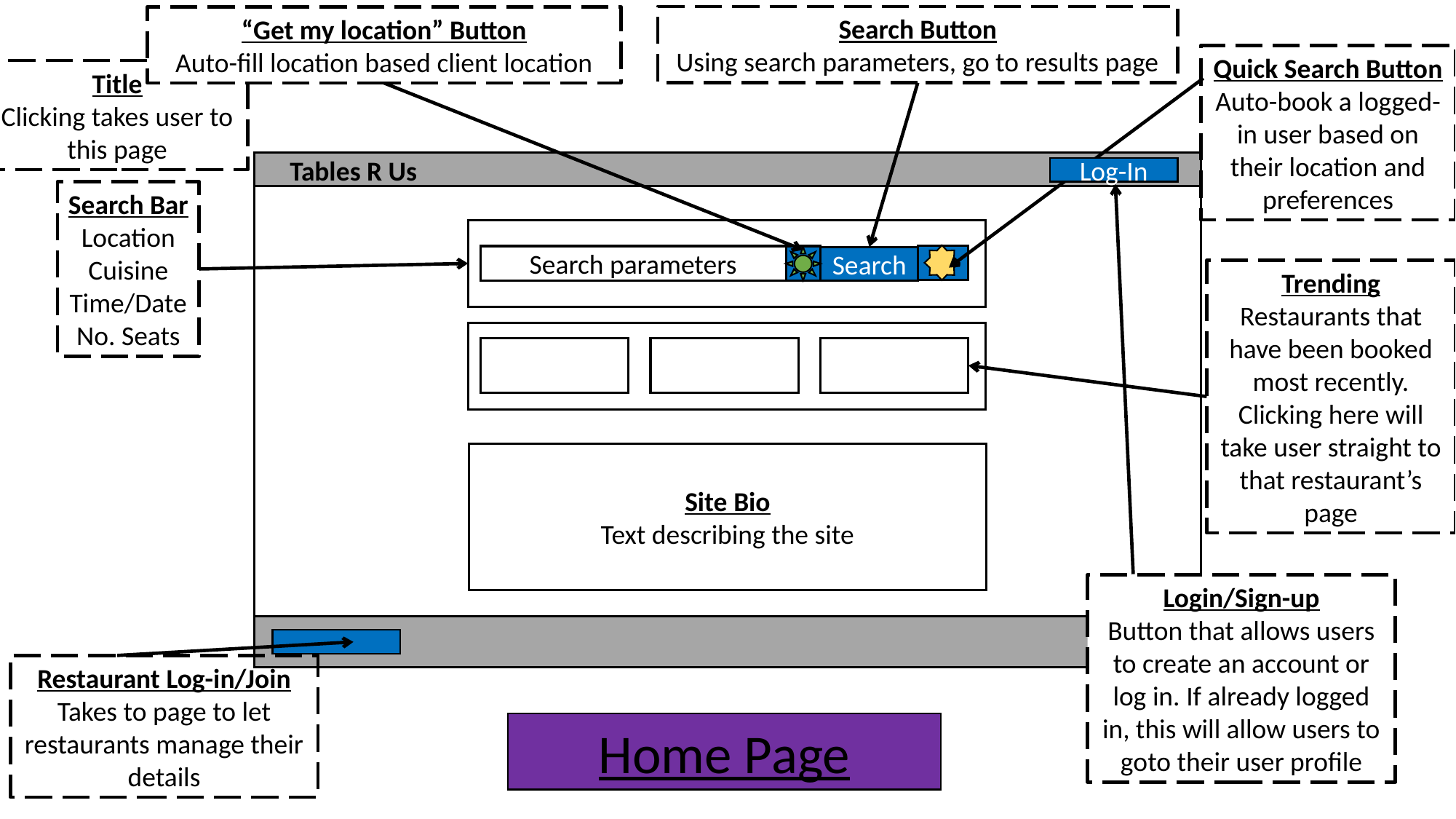

Search Button
Using search parameters, go to results page
“Get my location” Button
Auto-fill location based client location
Quick Search Button
Auto-book a logged-in user based on their location and preferences
Title
Clicking takes user to this page

Log-In
Tables R Us
Search Bar
Location
Cuisine
Time/Date
No. Seats

Search parameters

Search

Trending
Restaurants that have been booked most recently. Clicking here will take user straight to that restaurant’s page

Site Bio
Text describing the site
Login/Sign-up
Button that allows users to create an account or log in. If already logged in, this will allow users to goto their user profile

Restaurant Log-in/Join
Takes to page to let restaurants manage their details
Home Page